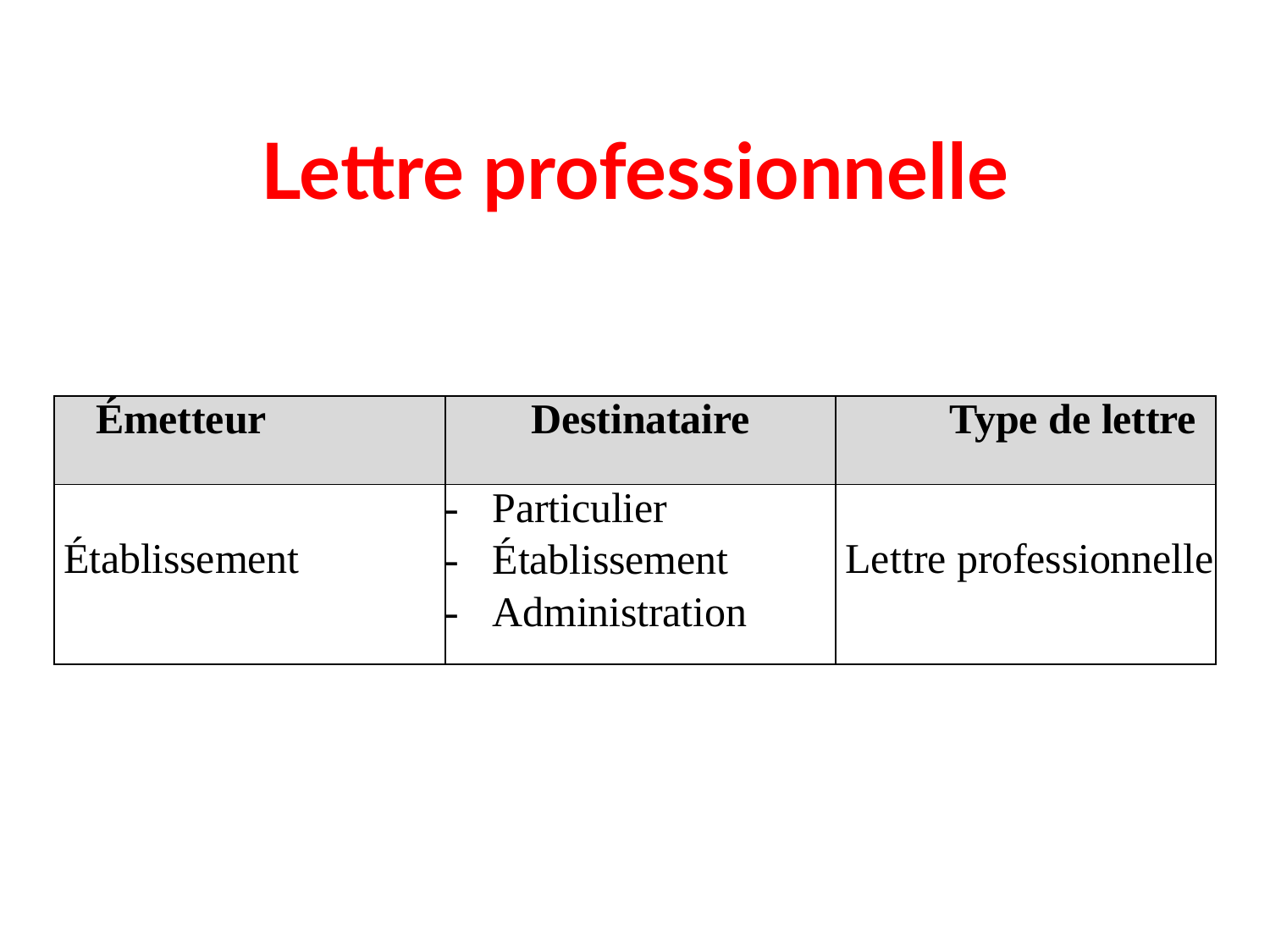

# Lettre professionnelle
| Émetteur | Destinataire | Type de lettre |
| --- | --- | --- |
| Établissement | Particulier Établissement Administration | Lettre professionnelle |